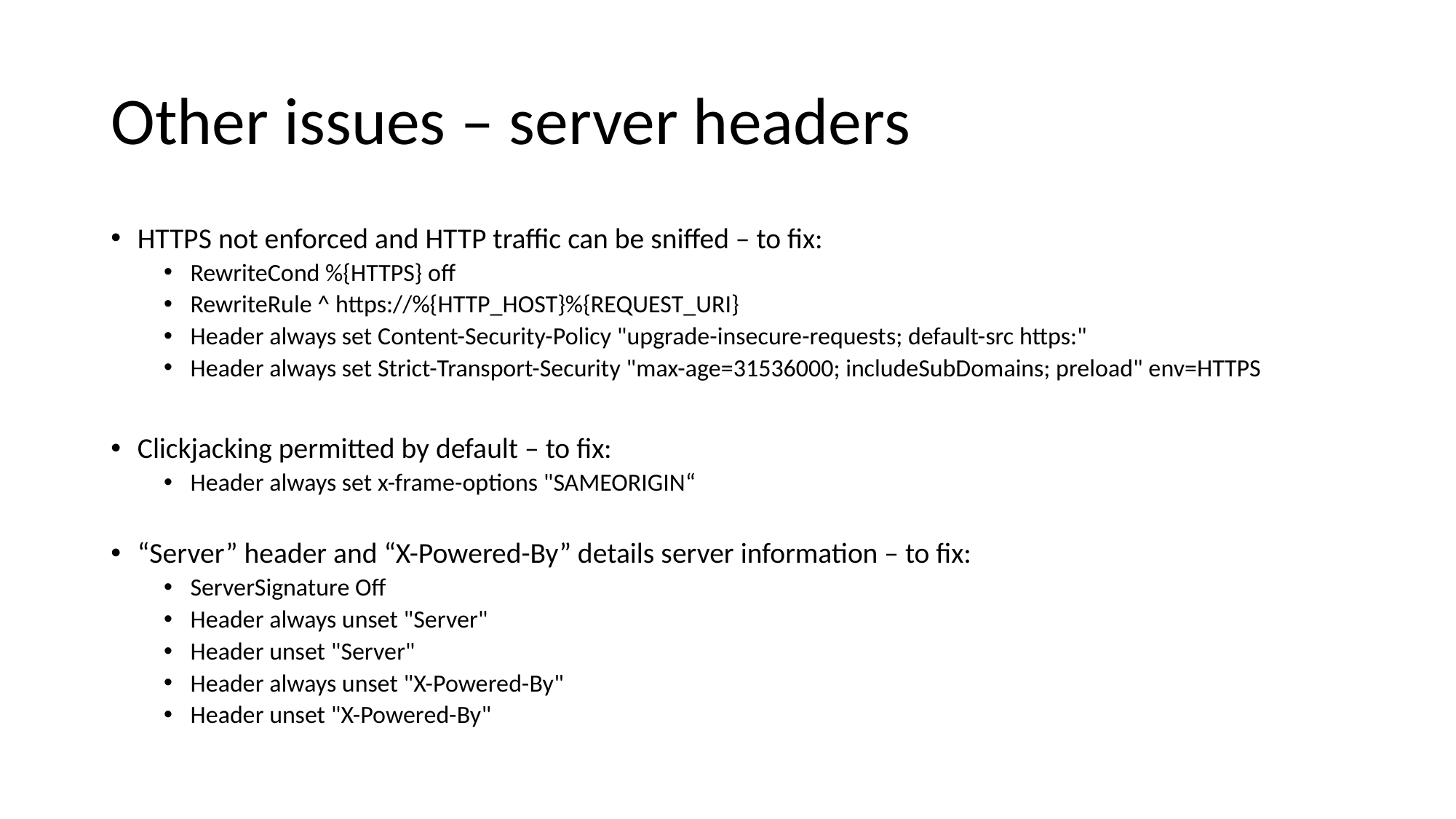

# Other issues – server headers
HTTPS not enforced and HTTP traffic can be sniffed – to fix:
RewriteCond %{HTTPS} off
RewriteRule ^ https://%{HTTP_HOST}%{REQUEST_URI}
Header always set Content-Security-Policy "upgrade-insecure-requests; default-src https:"
Header always set Strict-Transport-Security "max-age=31536000; includeSubDomains; preload" env=HTTPS

Clickjacking permitted by default – to fix:
Header always set x-frame-options "SAMEORIGIN“

“Server” header and “X-Powered-By” details server information – to fix:
ServerSignature Off
Header always unset "Server"
Header unset "Server"
Header always unset "X-Powered-By"
Header unset "X-Powered-By"